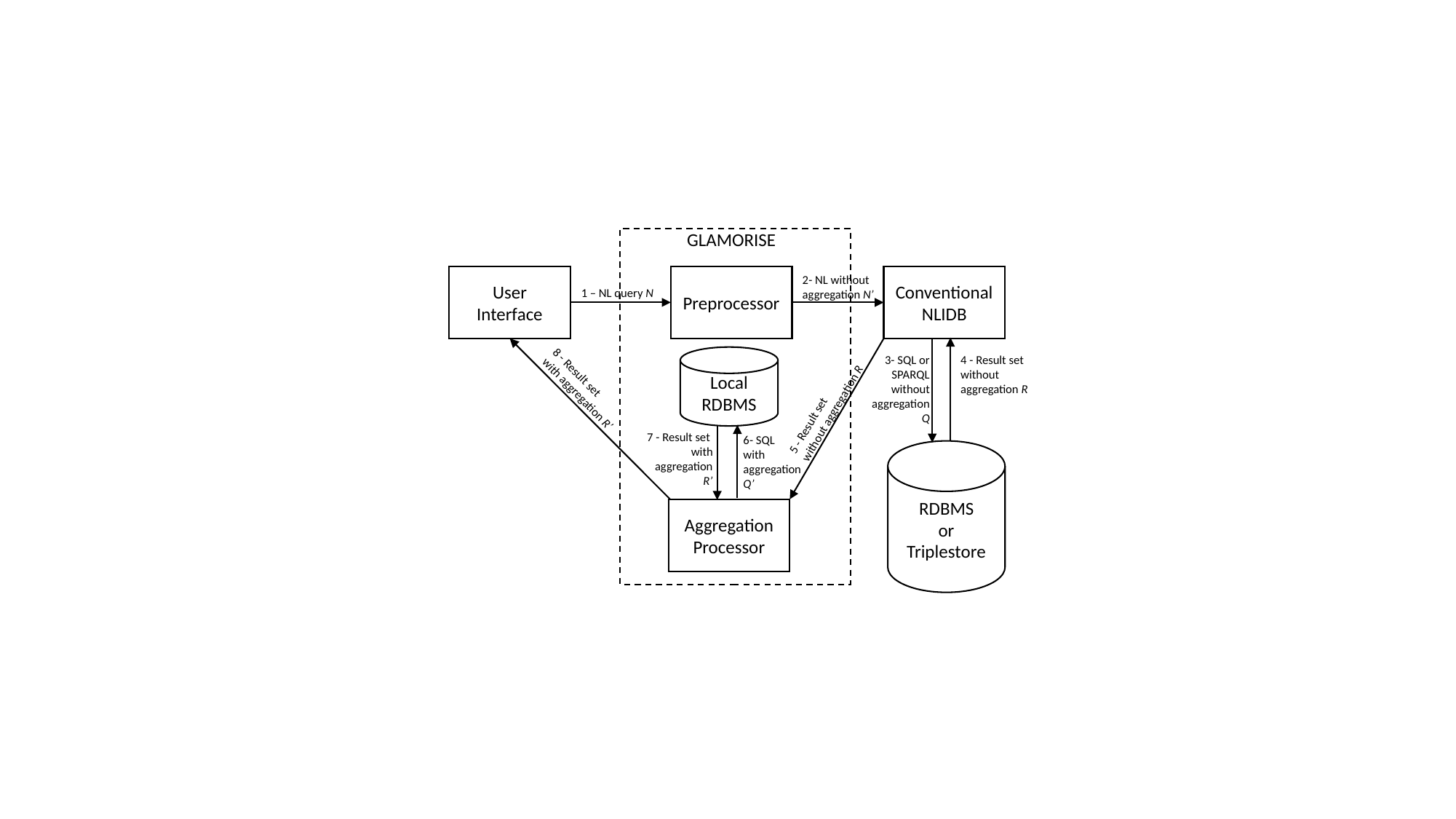

GLAMORISE

User Interface
Preprocessor
Conventional NLIDB
2- NL without
aggregation N’
1 – NL query N
Local RDBMS
8 - Result set
with aggregation R’
5 - Result set
without aggregation R
RDBMS
or
Triplestore
Aggregation
Processor
3- SQL or SPARQL
without
aggregation
Q
4 - Result set
without aggregation R
7 - Result set
with aggregation R’
6- SQL
with
aggregation
Q’